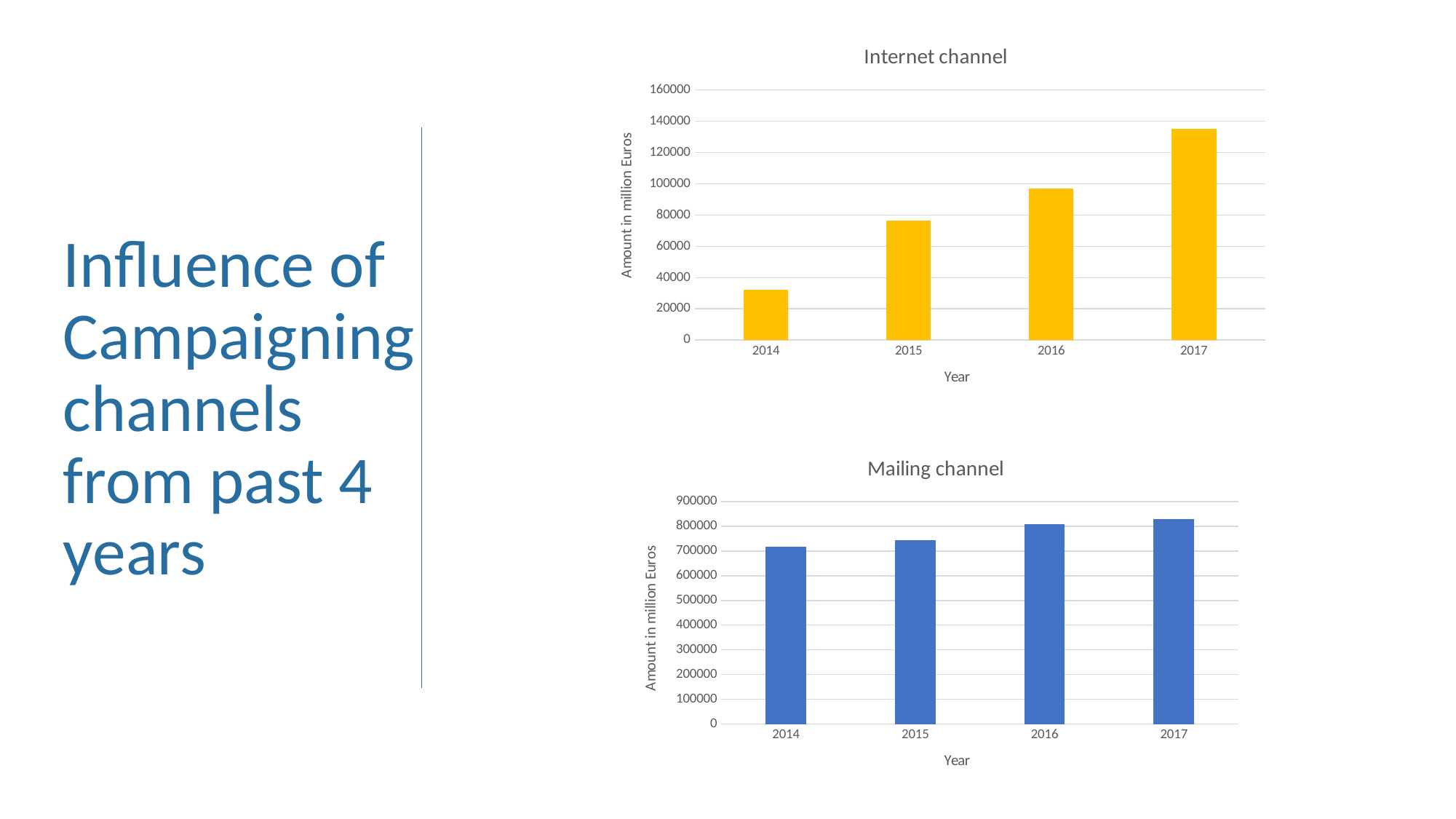

### Chart: Internet channel

| Category | Internet |
|---|---|
| 2014 | 32449.0 |
| 2015 | 76361.0 |
| 2016 | 97112.0 |
| 2017 | 135151.0 |
# Influence of Campaigning channels from past 4 years

### Chart: Mailing channel

| Category | mailing |
|---|---|
| 2014 | 715968.0 |
| 2015 | 742450.0 |
| 2016 | 807736.0 |
| 2017 | 828210.0 |